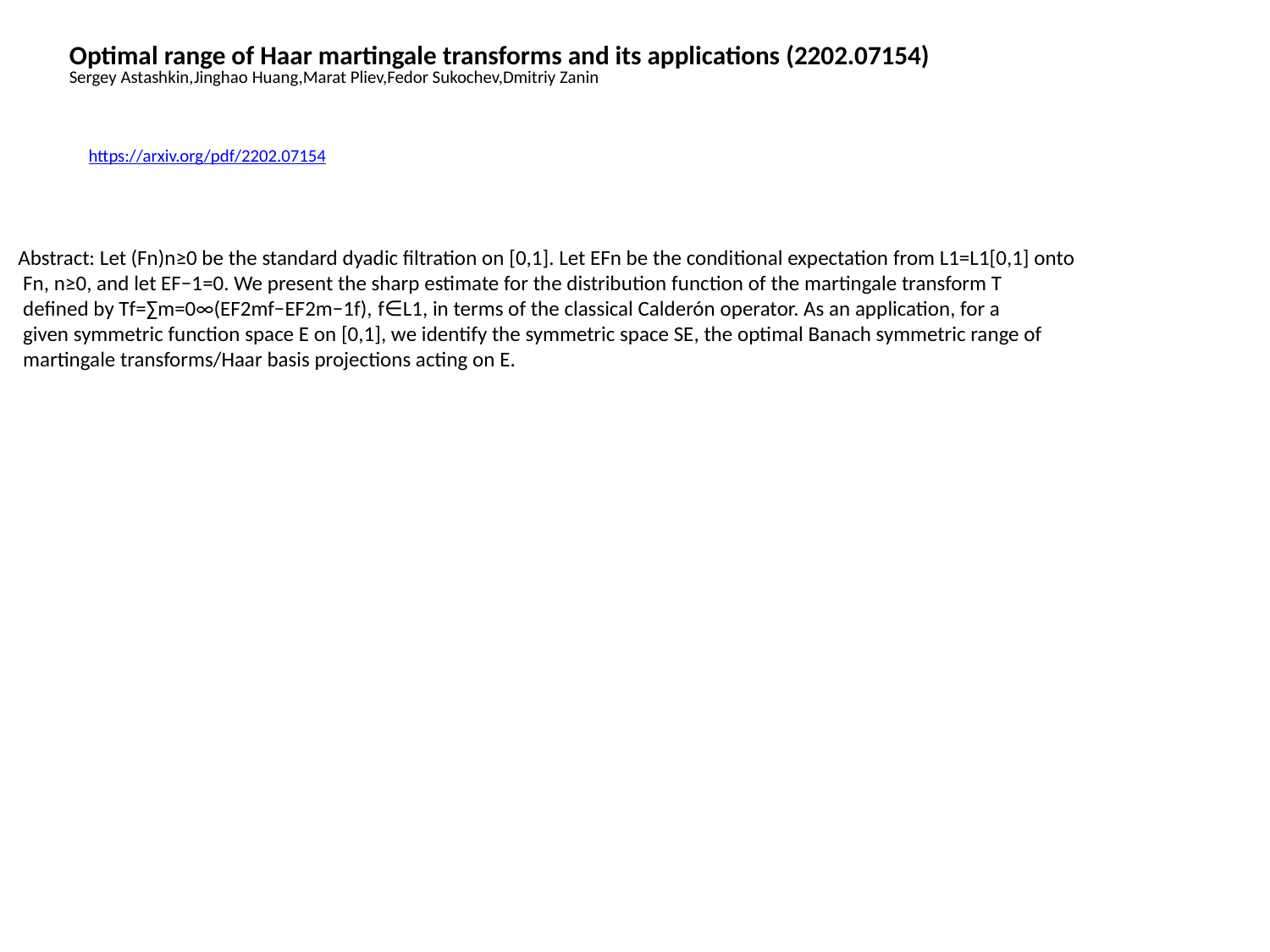

Optimal range of Haar martingale transforms and its applications (2202.07154)
Sergey Astashkin,Jinghao Huang,Marat Pliev,Fedor Sukochev,Dmitriy Zanin

https://arxiv.org/pdf/2202.07154

Abstract: Let (Fn)n≥0 be the standard dyadic filtration on [0,1]. Let EFn be the conditional expectation from L1=L1[0,1] onto
 Fn, n≥0, and let EF−1=0. We present the sharp estimate for the distribution function of the martingale transform T
 defined by Tf=∑m=0∞(EF2mf−EF2m−1f), f∈L1, in terms of the classical Calderón operator. As an application, for a
 given symmetric function space E on [0,1], we identify the symmetric space SE, the optimal Banach symmetric range of
 martingale transforms/Haar basis projections acting on E.